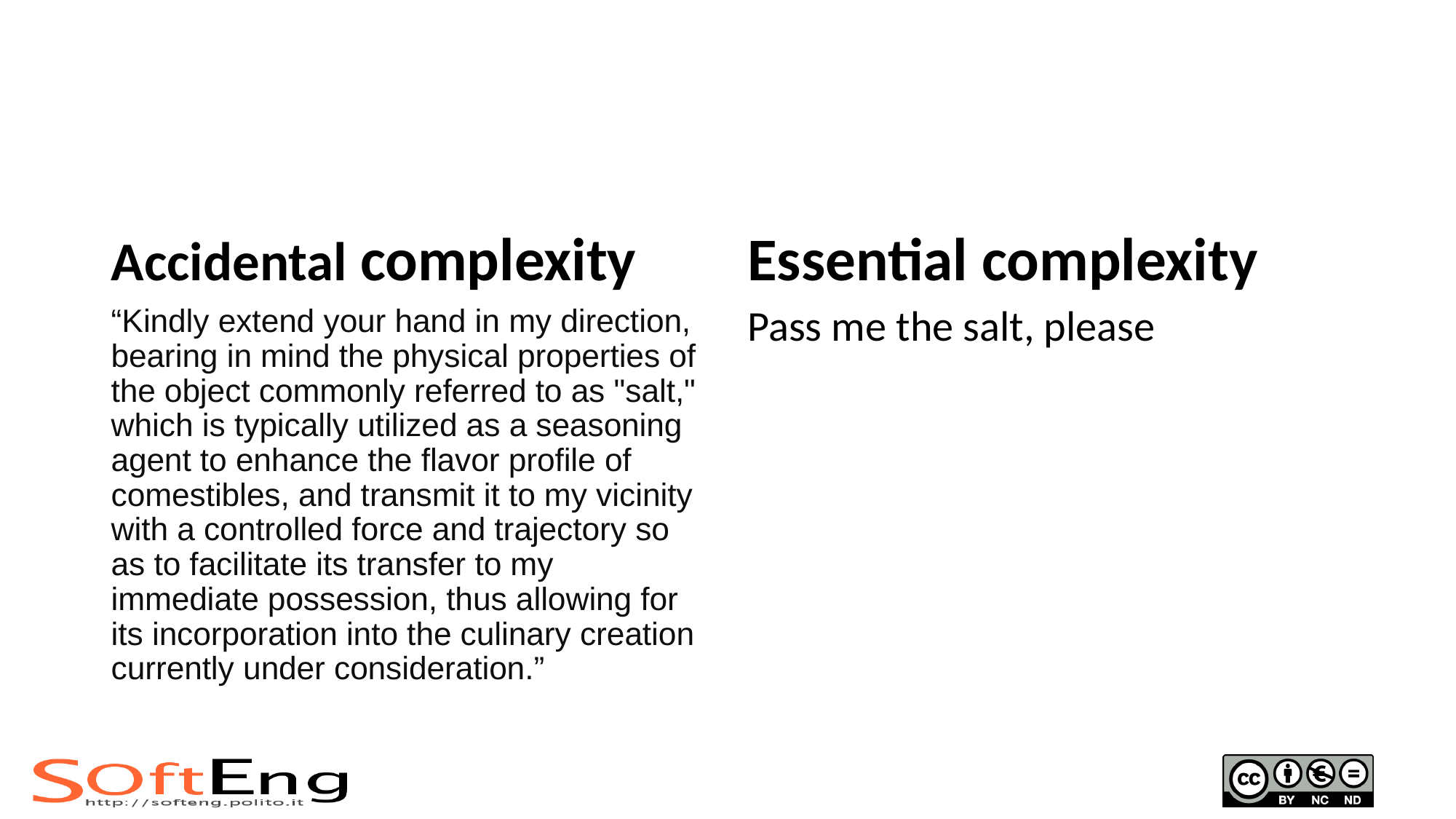

#
Accidental complexity
Essential complexity
“Kindly extend your hand in my direction, bearing in mind the physical properties of the object commonly referred to as "salt," which is typically utilized as a seasoning agent to enhance the flavor profile of comestibles, and transmit it to my vicinity with a controlled force and trajectory so as to facilitate its transfer to my immediate possession, thus allowing for its incorporation into the culinary creation currently under consideration.”
Pass me the salt, please